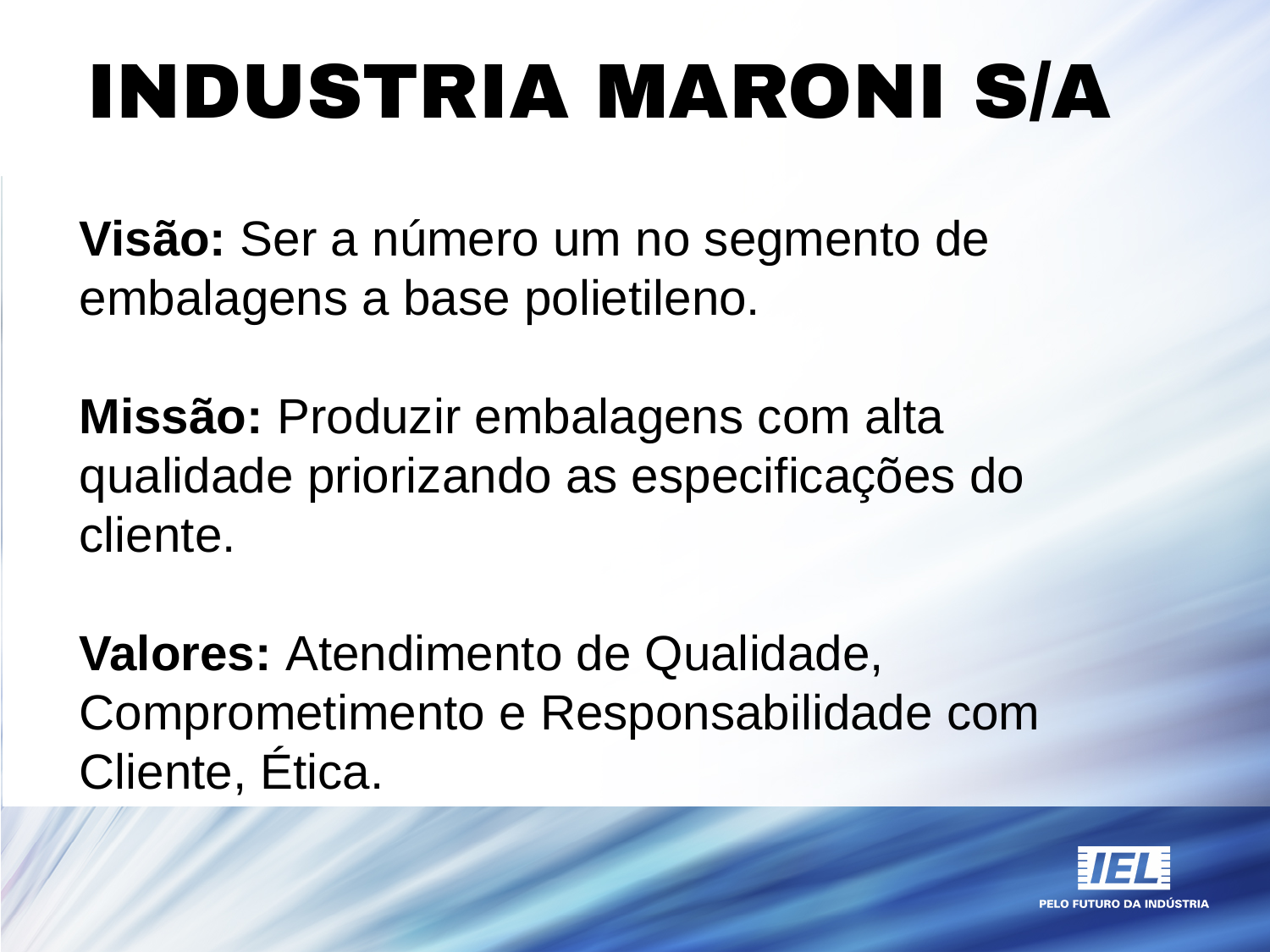

INDUSTRIA MARONI S/A
Visão: Ser a número um no segmento de embalagens a base polietileno.

Missão: Produzir embalagens com alta qualidade priorizando as especificações do cliente.

Valores: Atendimento de Qualidade, Comprometimento e Responsabilidade com Cliente, Ética.